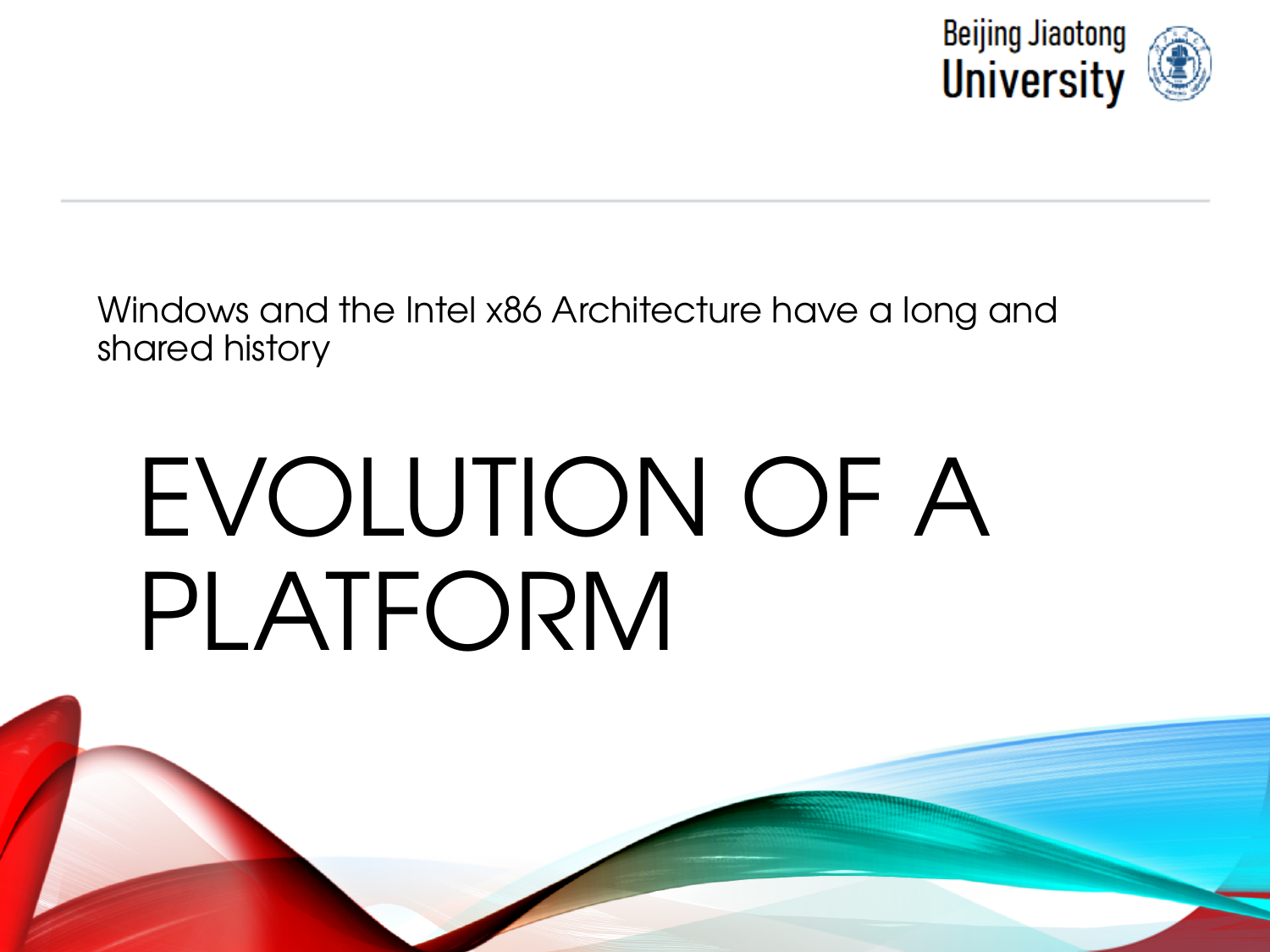

Windows and the Intel x86 Architecture have a long and shared history

# EVOLUTION OF A PLATFORM